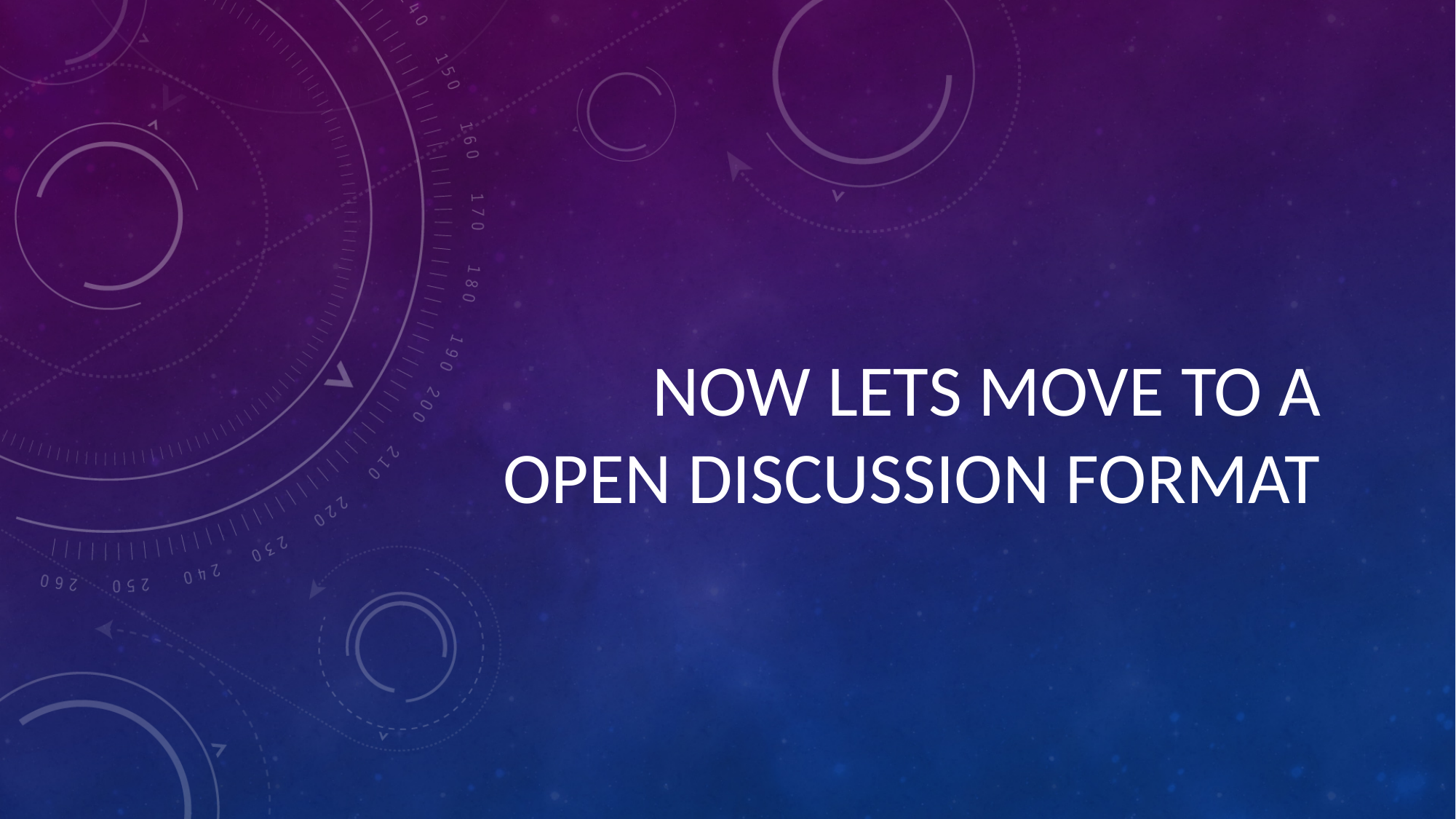

# Now lets move to a Open discussion format